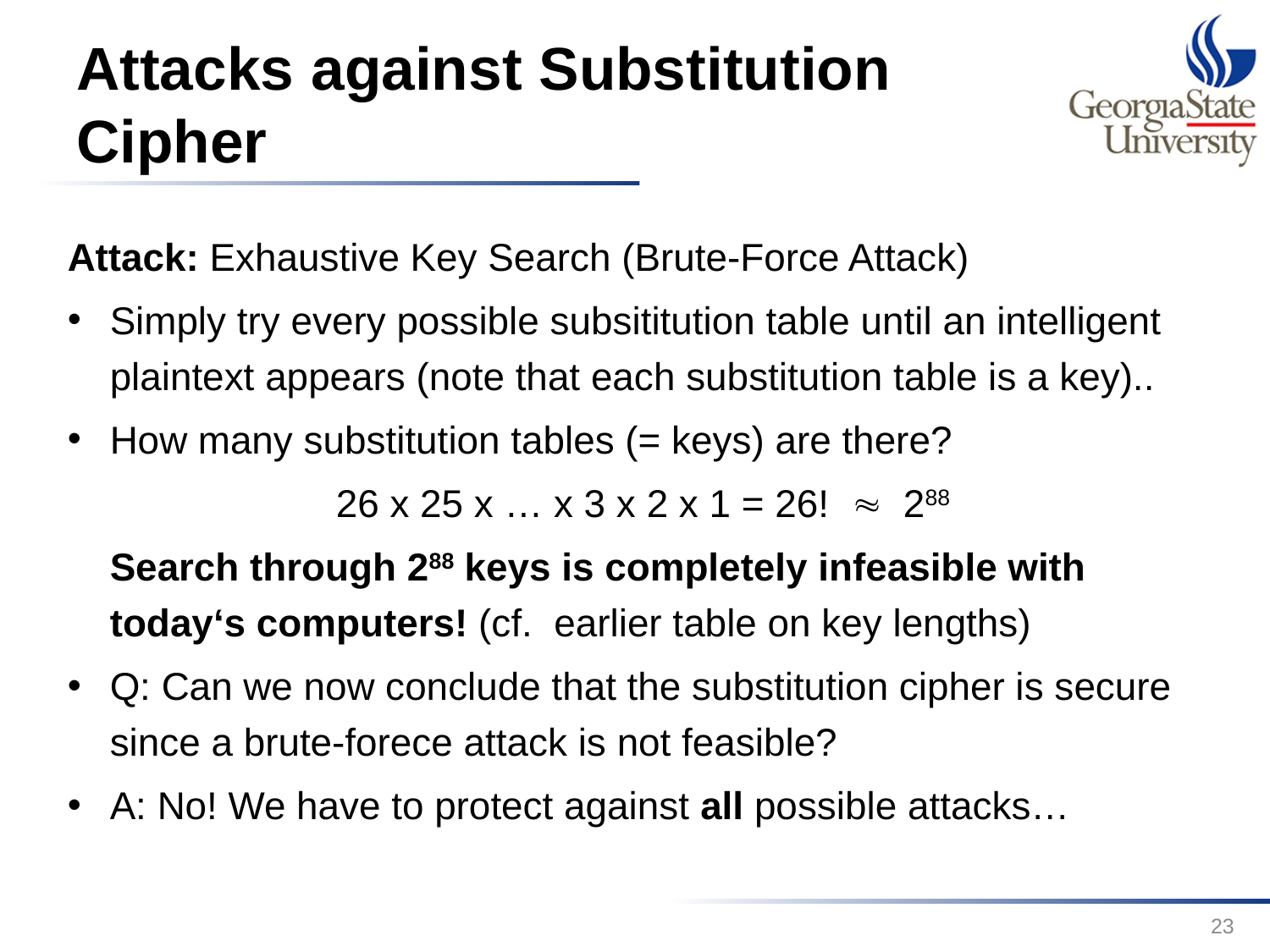

# Attacks against Substitution Cipher
Attack: Exhaustive Key Search (Brute-Force Attack)
Simply try every possible subsititution table until an intelligent plaintext appears (note that each substitution table is a key)..
How many substitution tables (= keys) are there?
26 x 25 x … x 3 x 2 x 1 = 26!  ≈  288
	Search through 288 keys is completely infeasible with today‘s computers! (cf.  earlier table on key lengths)
Q: Can we now conclude that the substitution cipher is secure since a brute-forece attack is not feasible?
A: No! We have to protect against all possible attacks…
23